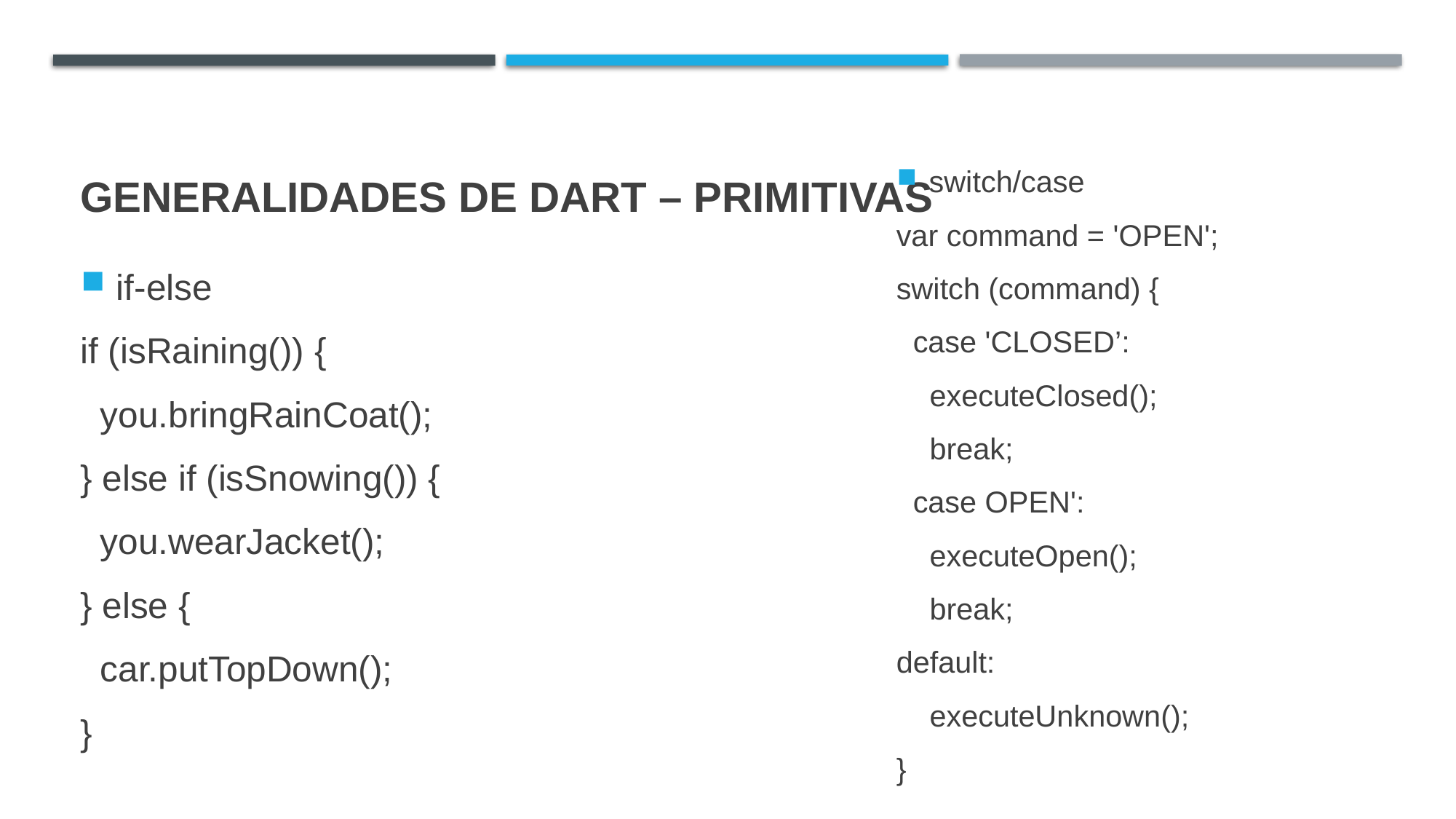

# Generalidades de Dart – Primitivas
switch/case
var command = 'OPEN';
switch (command) {
  case 'CLOSED’:
    executeClosed();
    break;
  case OPEN':
    executeOpen();
    break;
default:
    executeUnknown();
}
if-else
if (isRaining()) {
  you.bringRainCoat();
} else if (isSnowing()) {
  you.wearJacket();
} else {
  car.putTopDown();
}